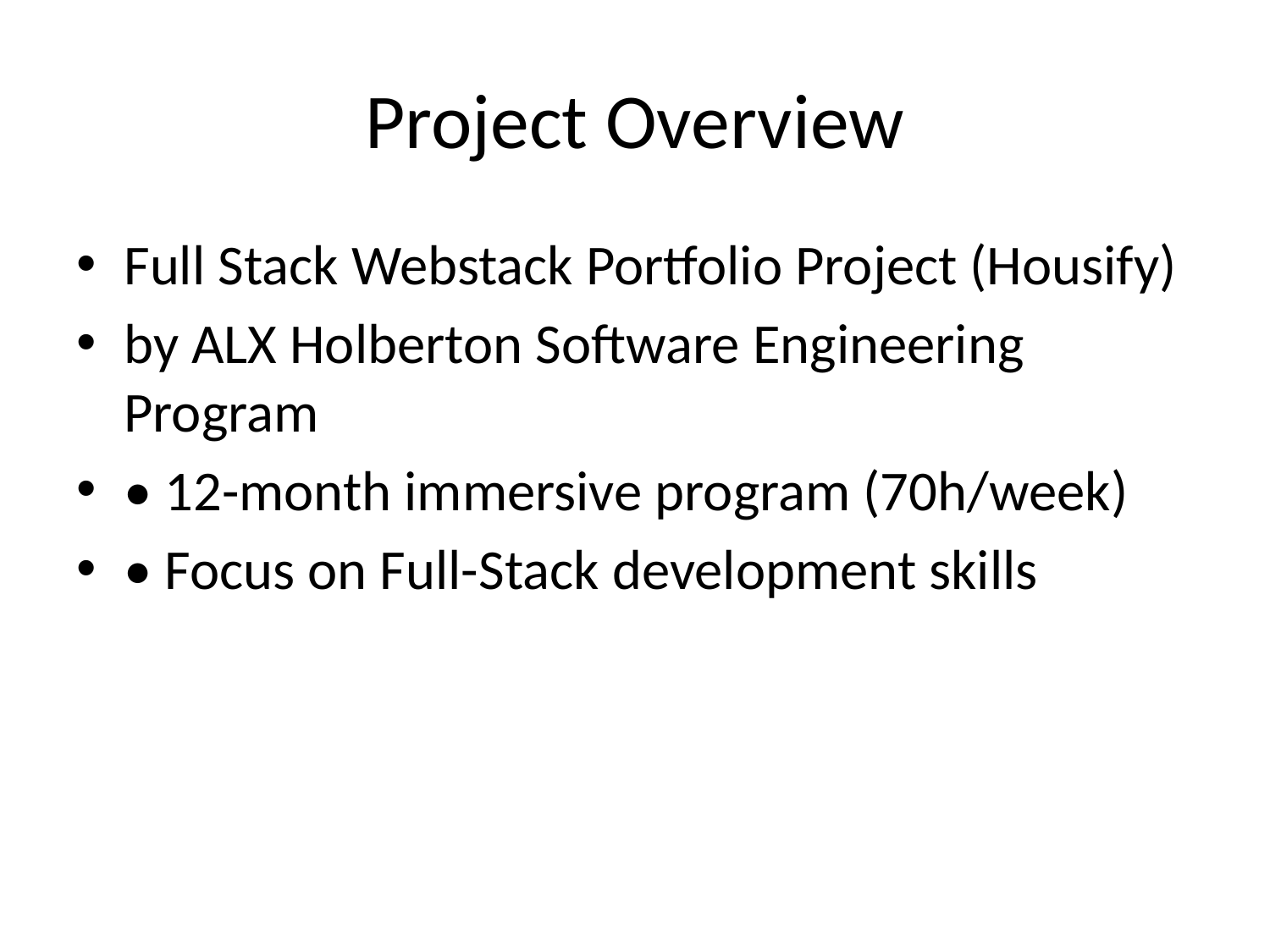

# Project Overview
Full Stack Webstack Portfolio Project (Housify)
by ALX Holberton Software Engineering Program
• 12-month immersive program (70h/week)
• Focus on Full-Stack development skills